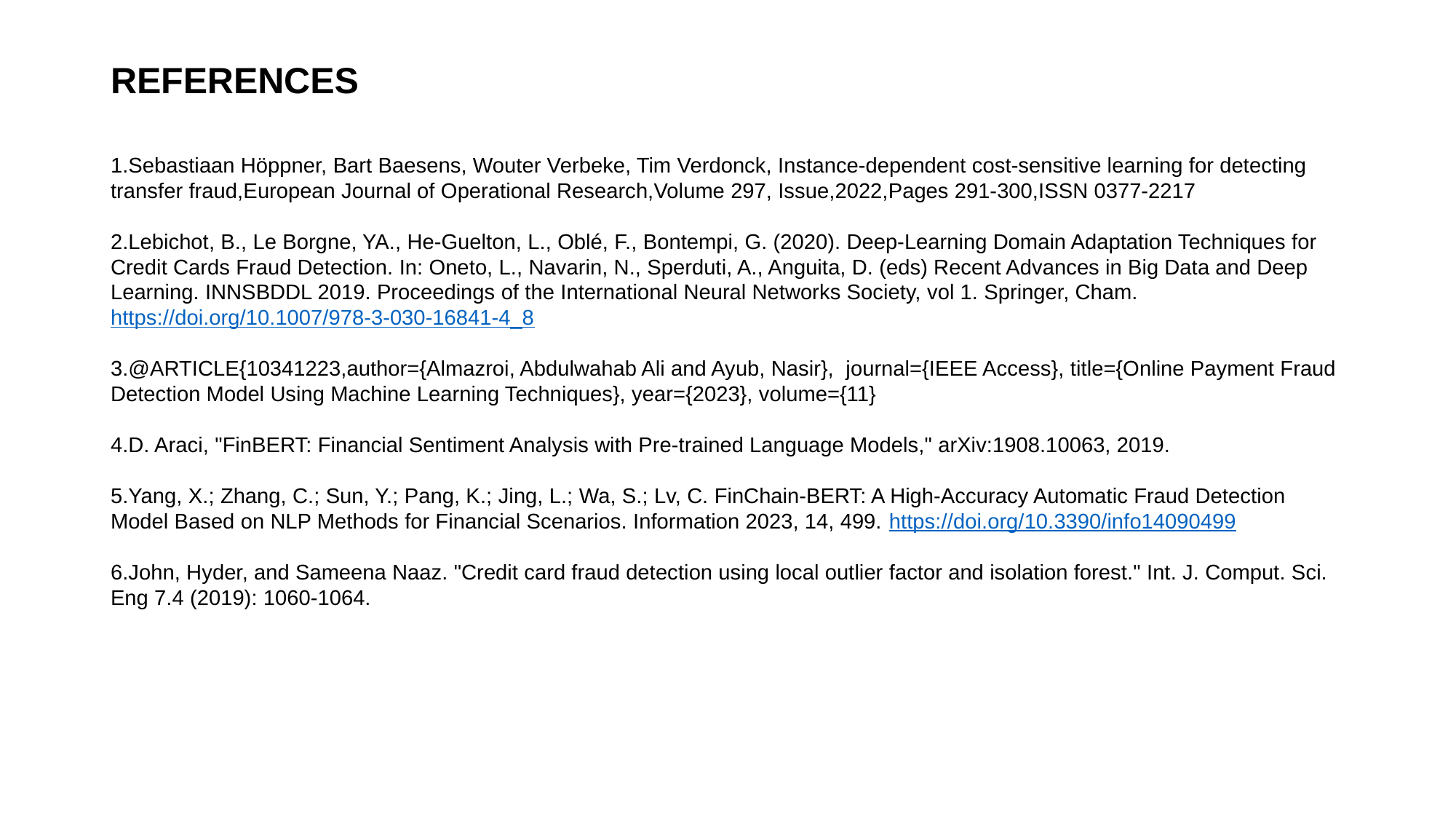

REFERENCES

1.Sebastiaan Höppner, Bart Baesens, Wouter Verbeke, Tim Verdonck, Instance-dependent cost-sensitive learning for detecting transfer fraud,European Journal of Operational Research,Volume 297, Issue,2022,Pages 291-300,ISSN 0377-2217

2.Lebichot, B., Le Borgne, YA., He-Guelton, L., Oblé, F., Bontempi, G. (2020). Deep-Learning Domain Adaptation Techniques for Credit Cards Fraud Detection. In: Oneto, L., Navarin, N., Sperduti, A., Anguita, D. (eds) Recent Advances in Big Data and Deep Learning. INNSBDDL 2019. Proceedings of the International Neural Networks Society, vol 1. Springer, Cham. https://doi.org/10.1007/978-3-030-16841-4_8

3.@ARTICLE{10341223,author={Almazroi, Abdulwahab Ali and Ayub, Nasir},  journal={IEEE Access}, title={Online Payment Fraud Detection Model Using Machine Learning Techniques}, year={2023}, volume={11}

4.D. Araci, "FinBERT: Financial Sentiment Analysis with Pre-trained Language Models," arXiv:1908.10063, 2019.

5.Yang, X.; Zhang, C.; Sun, Y.; Pang, K.; Jing, L.; Wa, S.; Lv, C. FinChain-BERT: A High-Accuracy Automatic Fraud Detection Model Based on NLP Methods for Financial Scenarios. Information 2023, 14, 499. https://doi.org/10.3390/info14090499

6.John, Hyder, and Sameena Naaz. "Credit card fraud detection using local outlier factor and isolation forest." Int. J. Comput. Sci. Eng 7.4 (2019): 1060-1064.